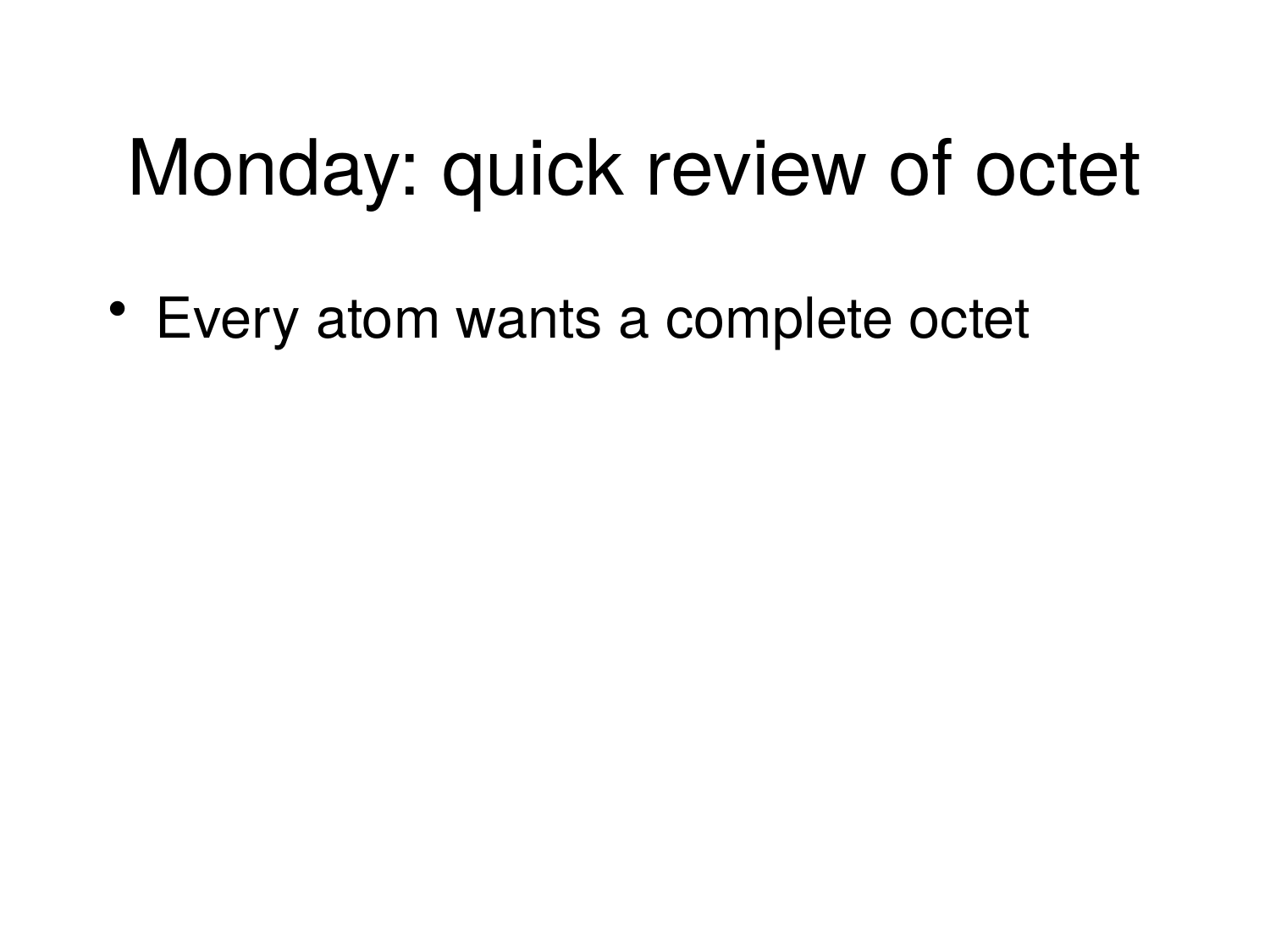

# Monday: quick review of octet
Every atom wants a complete octet